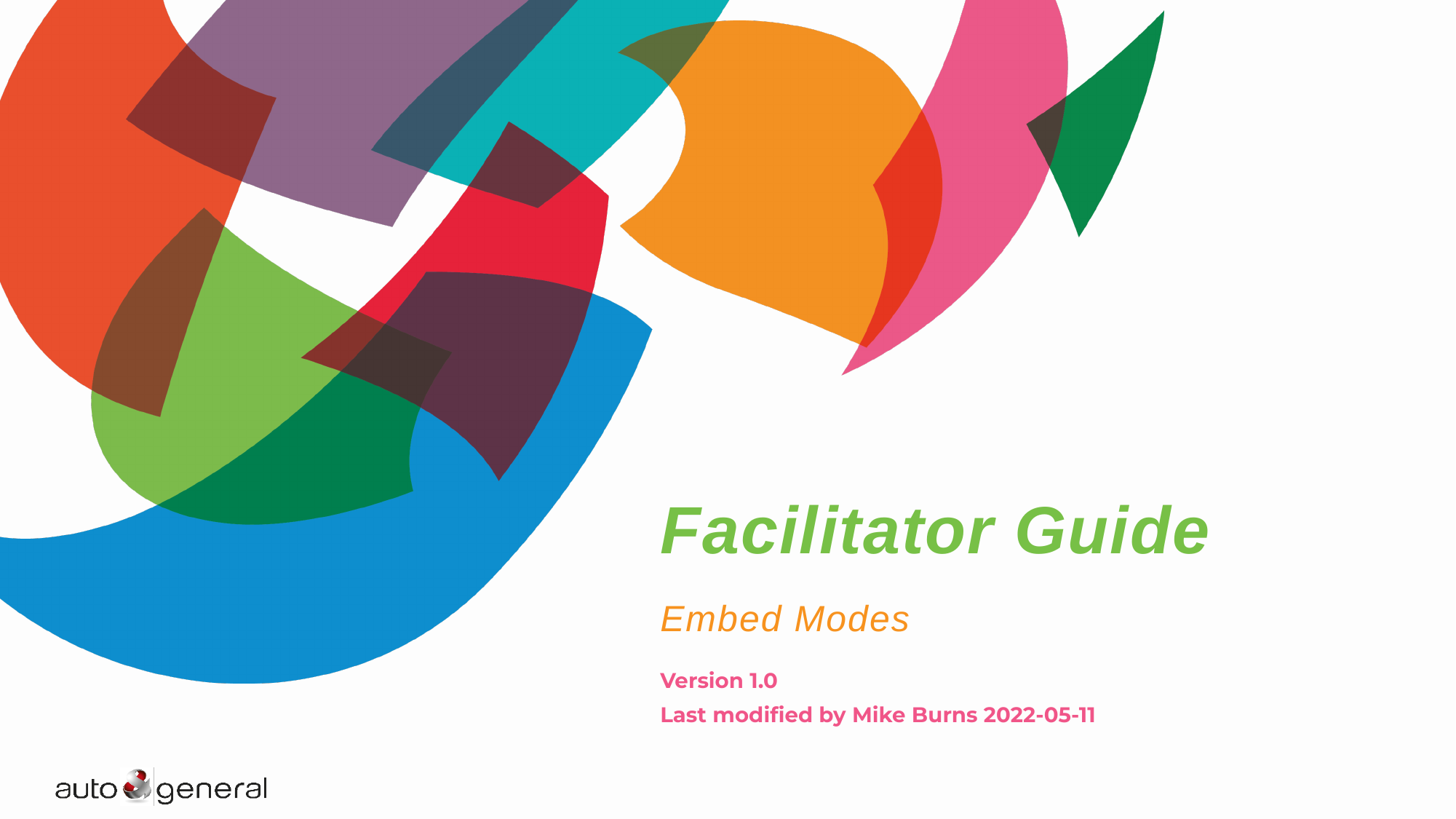

# Facilitator Guide
Embed Modes
Version 1.0
Last modified by Mike Burns 2022-05-11